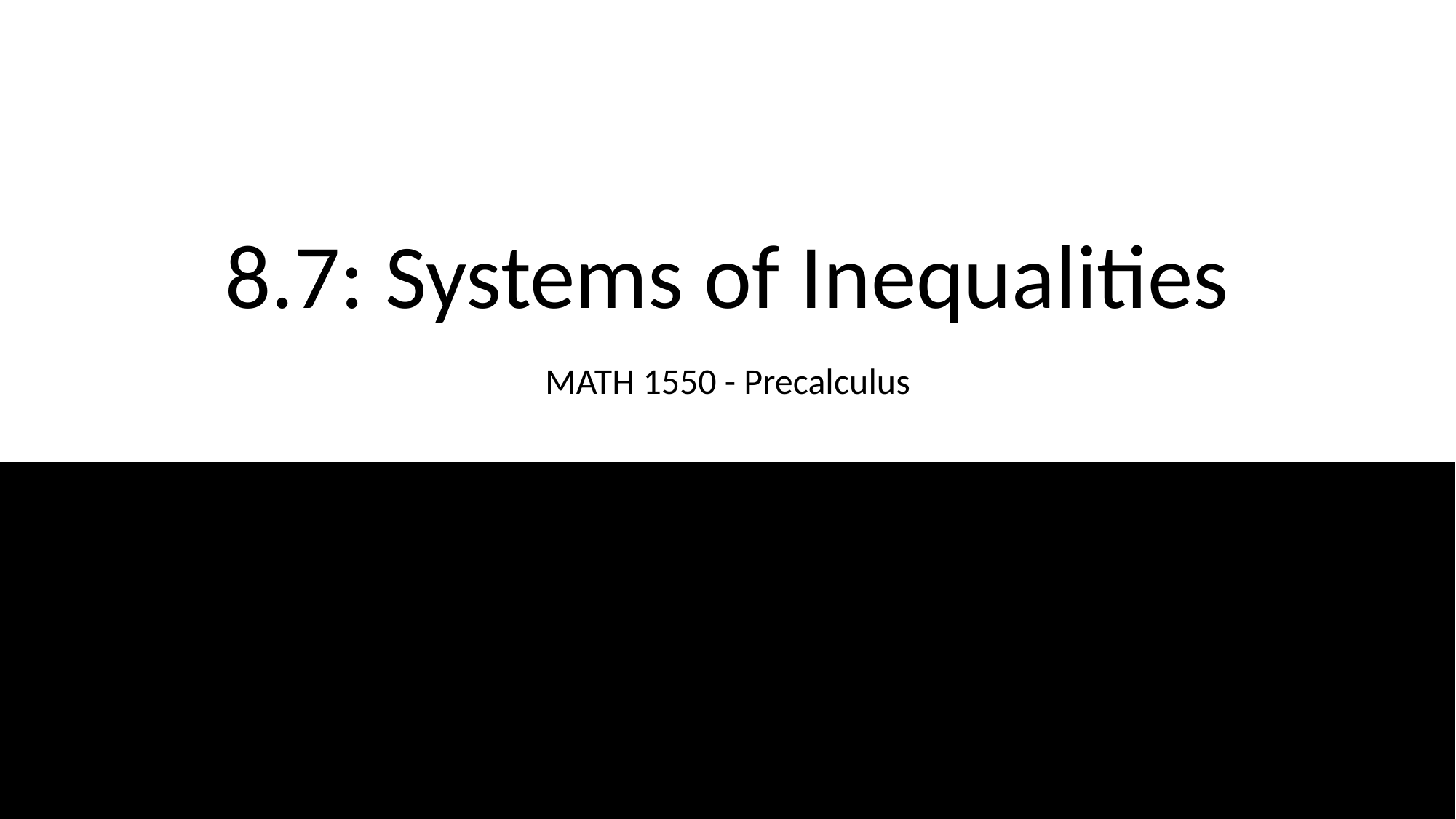

# 8.7: Systems of Inequalities
MATH 1550 - Precalculus